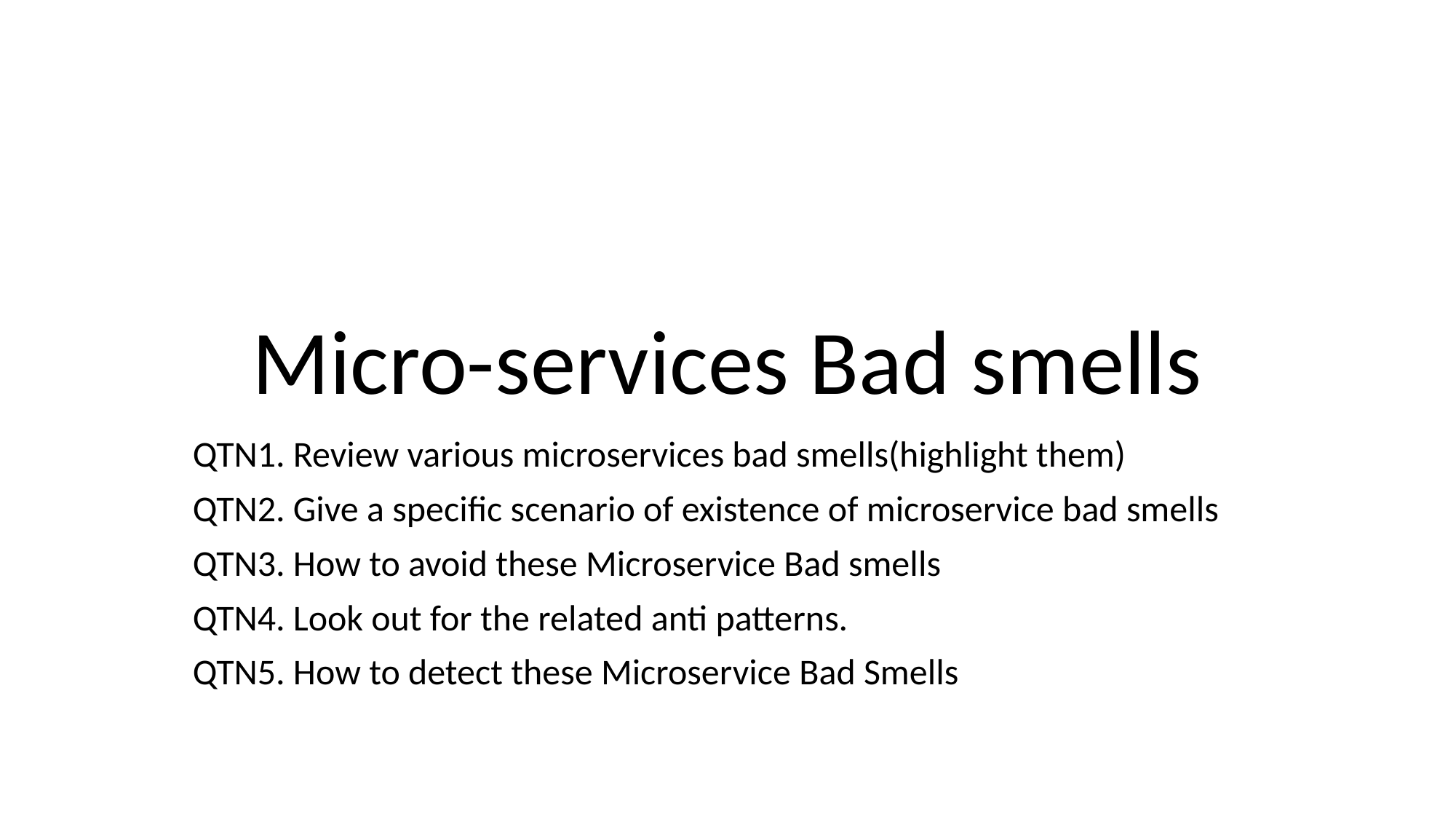

# Micro-services Bad smells
QTN1. Review various microservices bad smells(highlight them)
QTN2. Give a specific scenario of existence of microservice bad smells
QTN3. How to avoid these Microservice Bad smells
QTN4. Look out for the related anti patterns.
QTN5. How to detect these Microservice Bad Smells